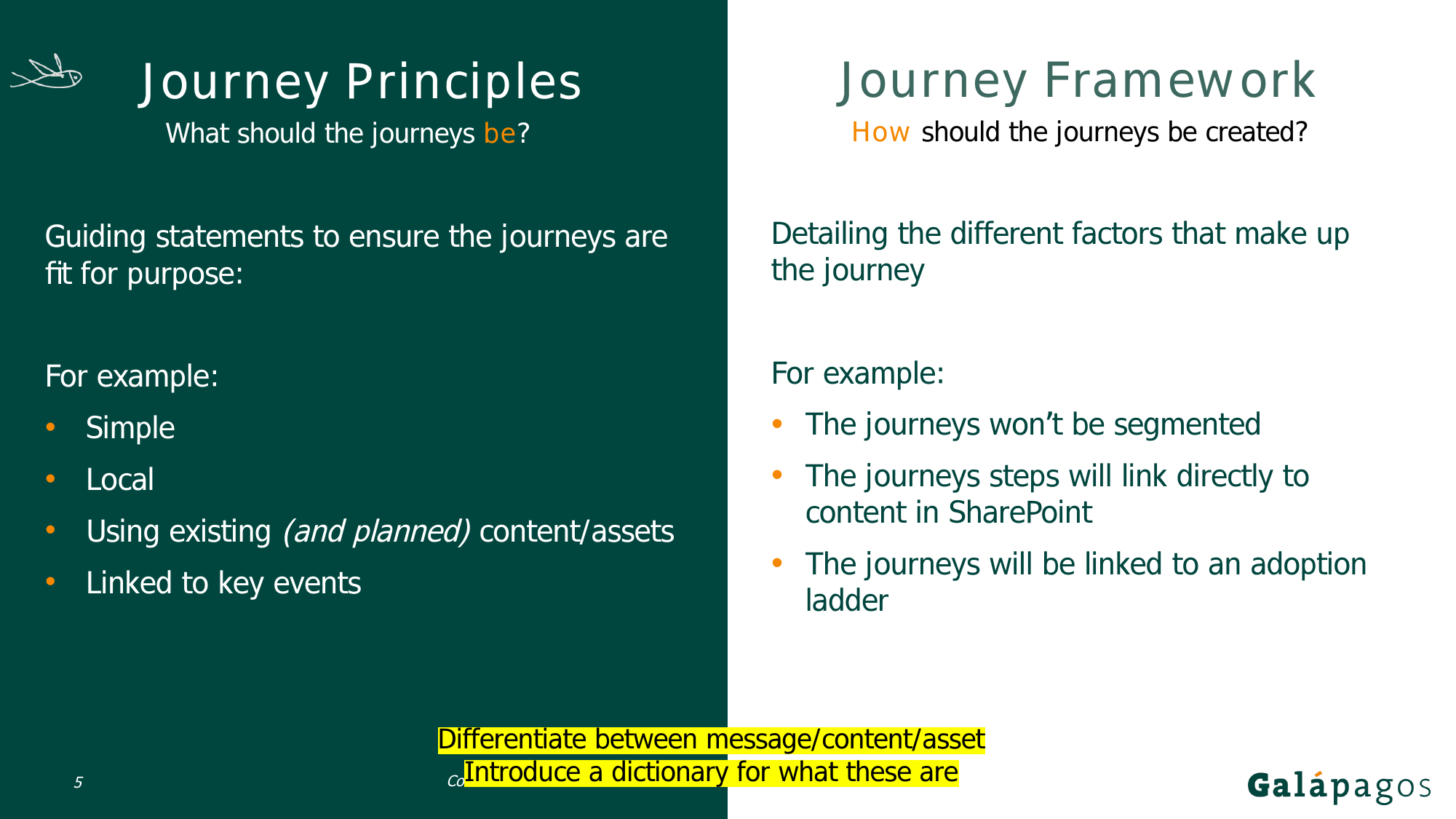

Journey Framework
# Journey Principles
How should the journeys be created?
What should the journeys be?
Guiding statements to ensure the journeys are fit for purpose:

For example:
Simple
Local
Using existing (and planned) content/assets
Linked to key events

Detailing the different factors that make up the journey

For example:
The journeys won’t be segmented
The journeys steps will link directly to content in SharePoint
The journeys will be linked to an adoption ladder

Differentiate between message/content/asset
Introduce a dictionary for what these are